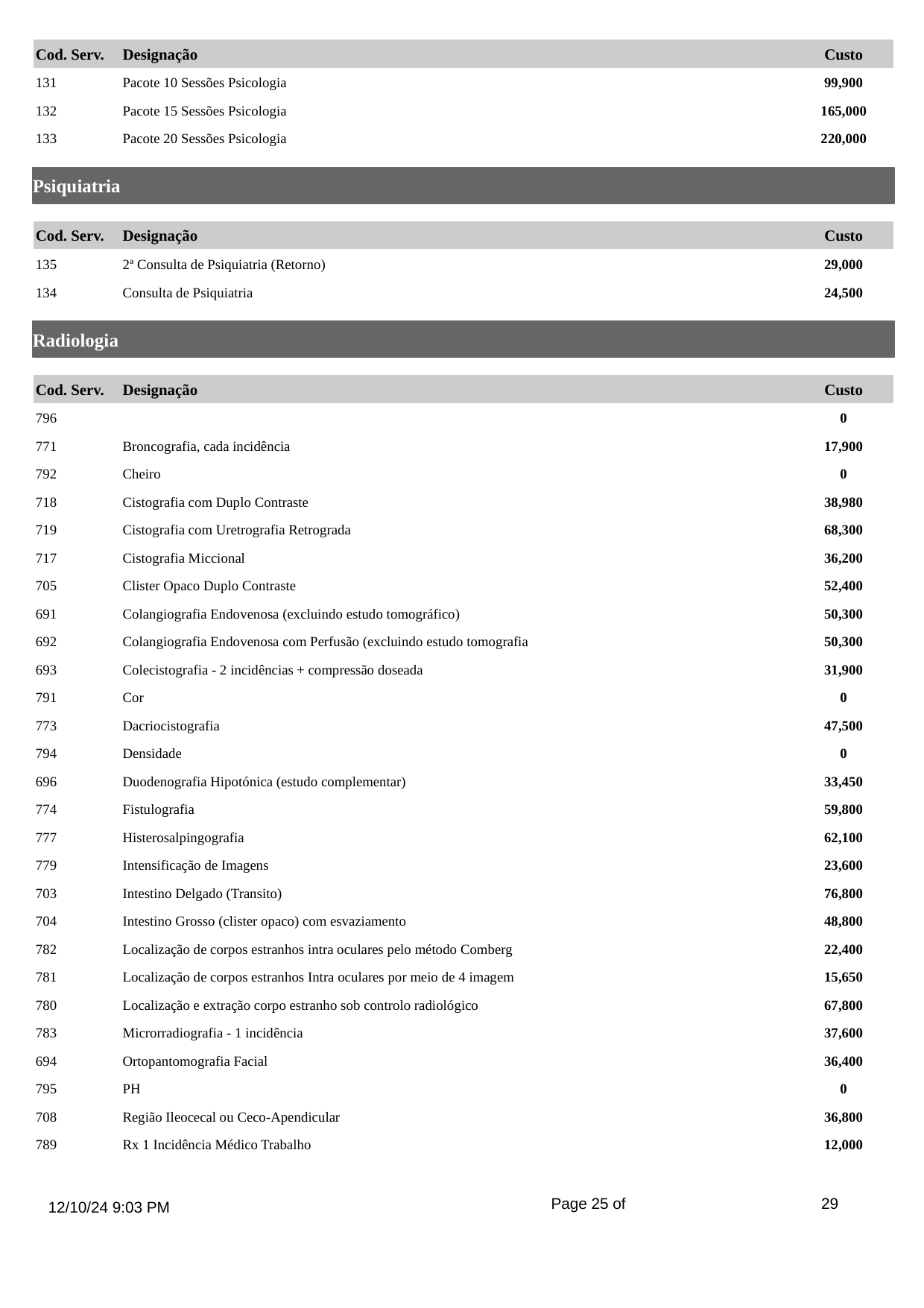

Cod. Serv.
Designação
Custo
131
Pacote 10 Sessões Psicologia
99,900
132
Pacote 15 Sessões Psicologia
165,000
133
Pacote 20 Sessões Psicologia
220,000

Psiquiatria

Cod. Serv.
Designação
Custo
135
2ª Consulta de Psiquiatria (Retorno)
29,000
134
Consulta de Psiquiatria
24,500

Radiologia

Cod. Serv.
Designação
Custo
796

0
771
Broncografia, cada incidência
17,900
792
Cheiro
0
718
Cistografia com Duplo Contraste
38,980
719
Cistografia com Uretrografia Retrograda
68,300
717
Cistografia Miccional
36,200
705
Clister Opaco Duplo Contraste
52,400
691
Colangiografia Endovenosa (excluindo estudo tomográfico)
50,300
692
Colangiografia Endovenosa com Perfusão (excluindo estudo tomografia
50,300
693
Colecistografia - 2 incidências + compressão doseada
31,900
791
Cor
0
773
Dacriocistografia
47,500
794
Densidade
0
696
Duodenografia Hipotónica (estudo complementar)
33,450
774
Fistulografia
59,800
777
Histerosalpingografia
62,100
779
Intensificação de Imagens
23,600
703
Intestino Delgado (Transito)
76,800
704
Intestino Grosso (clister opaco) com esvaziamento
48,800
782
Localização de corpos estranhos intra oculares pelo método Comberg
22,400
781
Localização de corpos estranhos Intra oculares por meio de 4 imagem
15,650
780
Localização e extração corpo estranho sob controlo radiológico
67,800
783
Microrradiografia - 1 incidência
37,600
694
Ortopantomografia Facial
36,400
795
PH
0
708
Região Ileocecal ou Ceco-Apendicular
36,800
789
Rx 1 Incidência Médico Trabalho
12,000
Page 25 of
29
12/10/24 9:03 PM